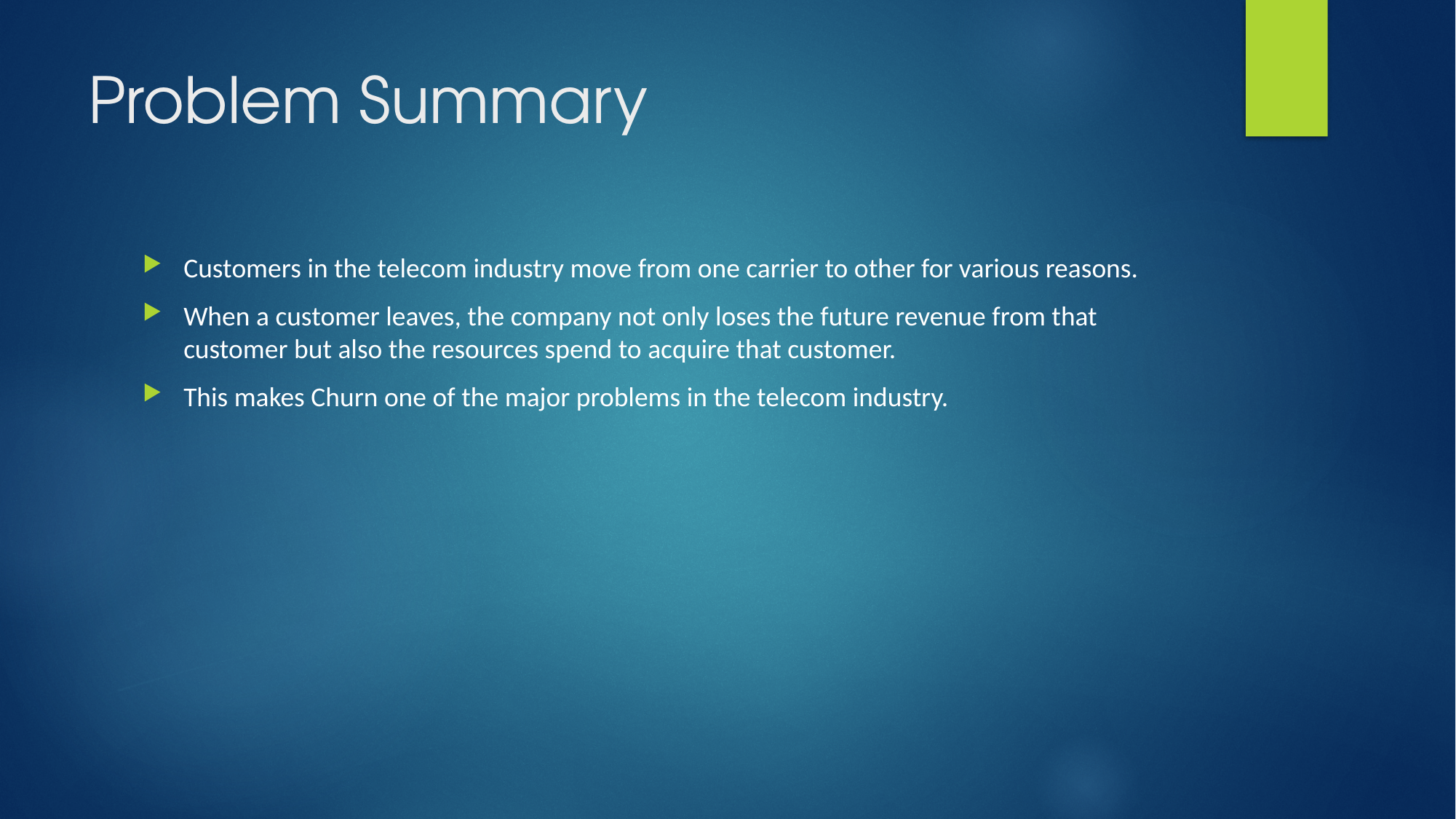

# Problem Summary
Customers in the telecom industry move from one carrier to other for various reasons.
When a customer leaves, the company not only loses the future revenue from that customer but also the resources spend to acquire that customer.
This makes Churn one of the major problems in the telecom industry.